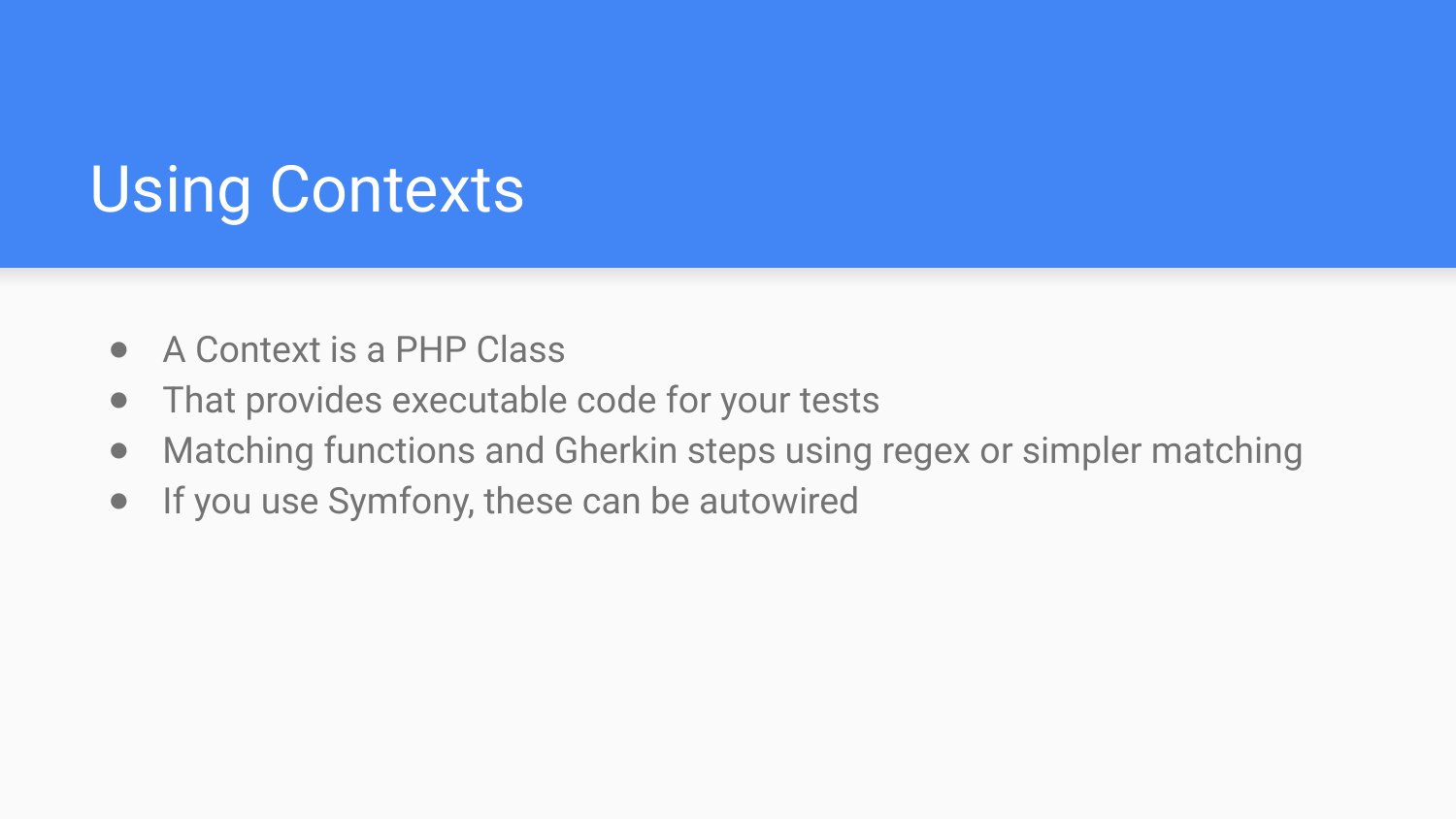

# Using Contexts
A Context is a PHP Class
That provides executable code for your tests
Matching functions and Gherkin steps using regex or simpler matching
If you use Symfony, these can be autowired